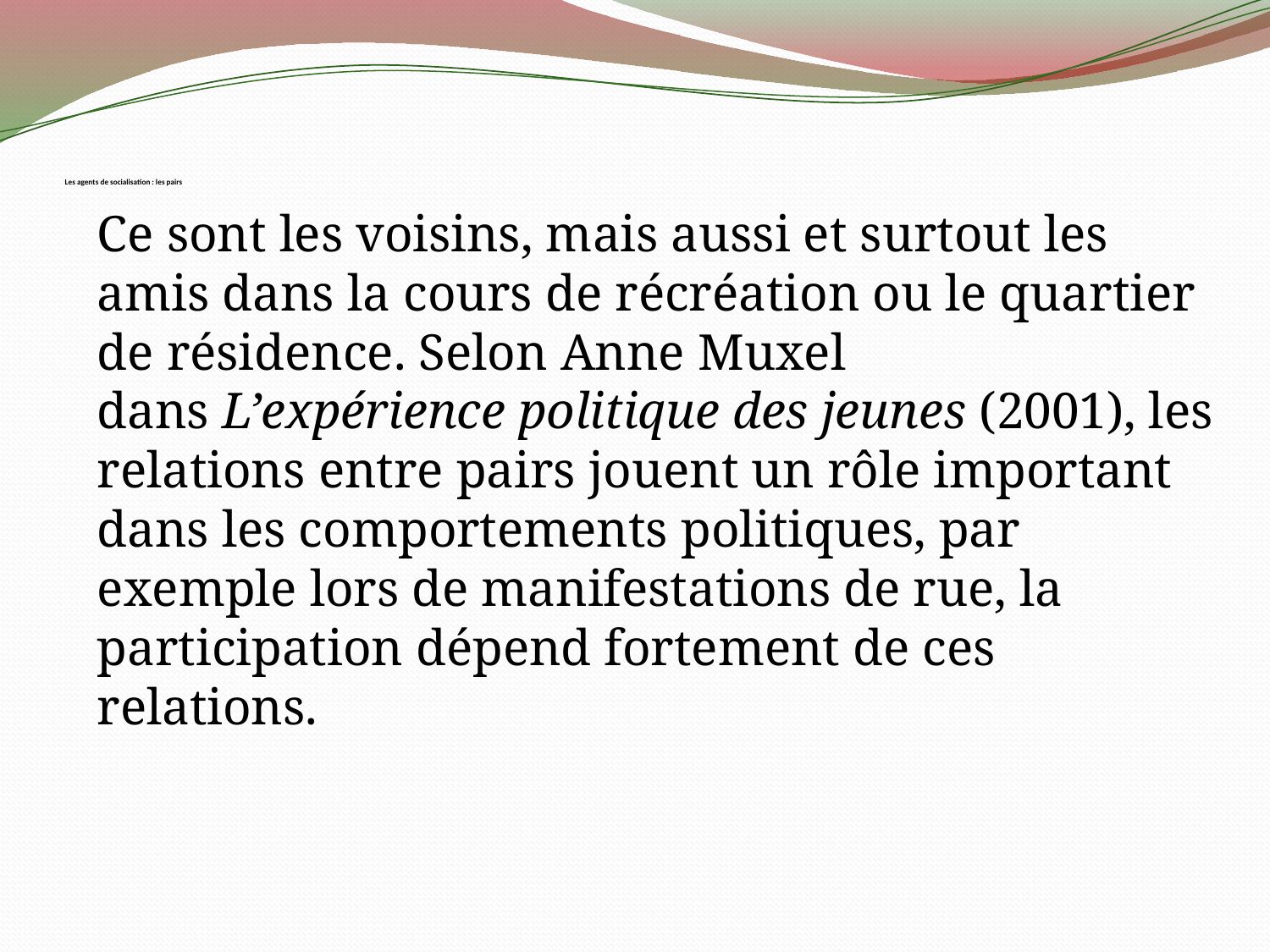

# Les agents de socialisation : les pairs
Ce sont les voisins, mais aussi et surtout les amis dans la cours de récréation ou le quartier de résidence. Selon Anne Muxel dans L’expérience politique des jeunes (2001), les relations entre pairs jouent un rôle important dans les comportements politiques, par exemple lors de manifestations de rue, la participation dépend fortement de ces relations.